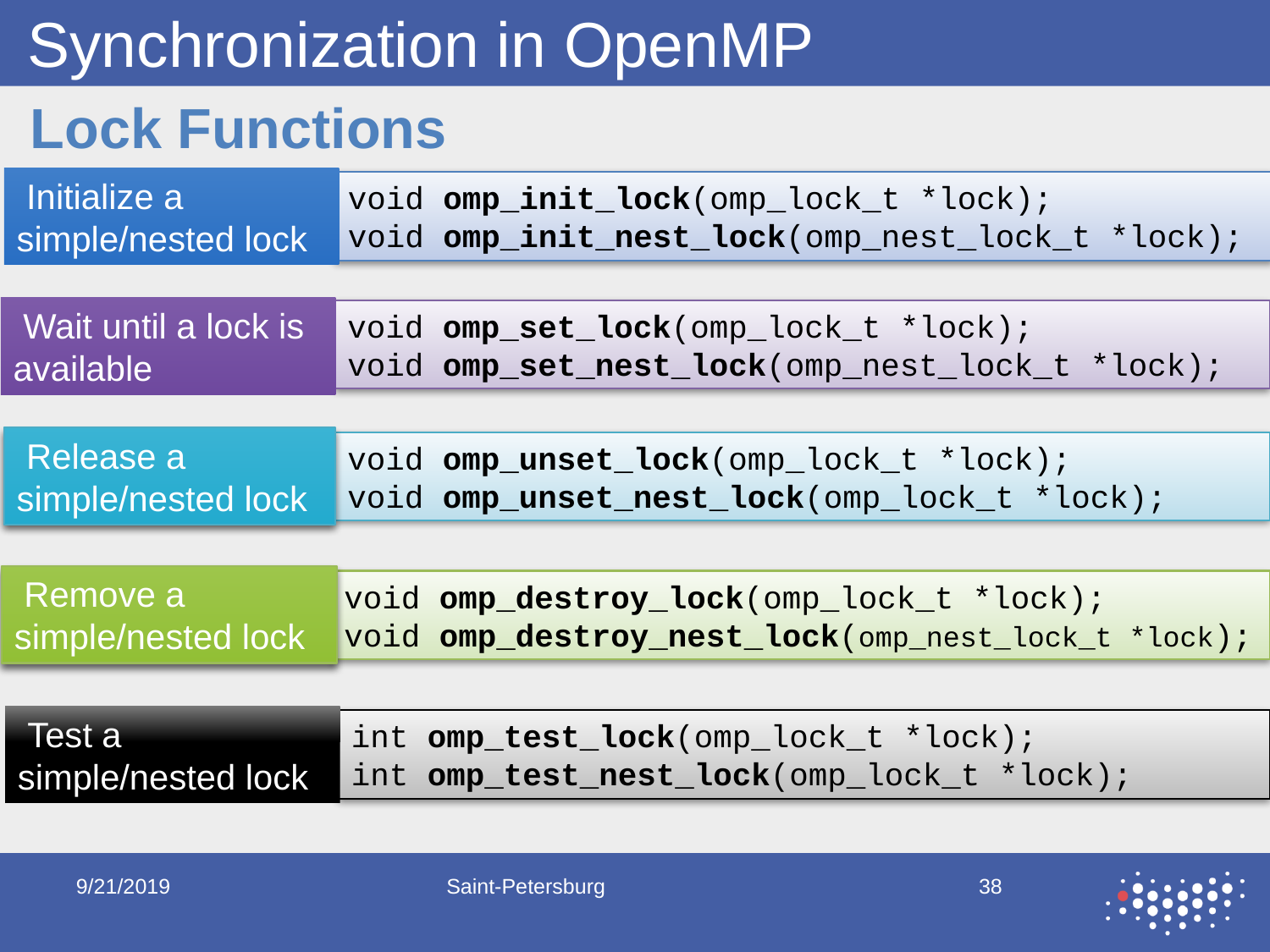

# Synchronization in OpenMP
 Lock Functions
 Initialize a simple/nested lock
void omp_init_lock(omp_lock_t *lock);
void omp_init_nest_lock(omp_nest_lock_t *lock);
 Wait until a lock is available
void omp_set_lock(omp_lock_t *lock);
void omp_set_nest_lock(omp_nest_lock_t *lock);
 Release a simple/nested lock
void omp_unset_lock(omp_lock_t *lock);
void omp_unset_nest_lock(omp_lock_t *lock);
 Remove a simple/nested lock
void omp_destroy_lock(omp_lock_t *lock);
void omp_destroy_nest_lock(omp_nest_lock_t *lock);
 Test a simple/nested lock
int omp_test_lock(omp_lock_t *lock);
int omp_test_nest_lock(omp_lock_t *lock);
9/21/2019
Saint-Petersburg
38